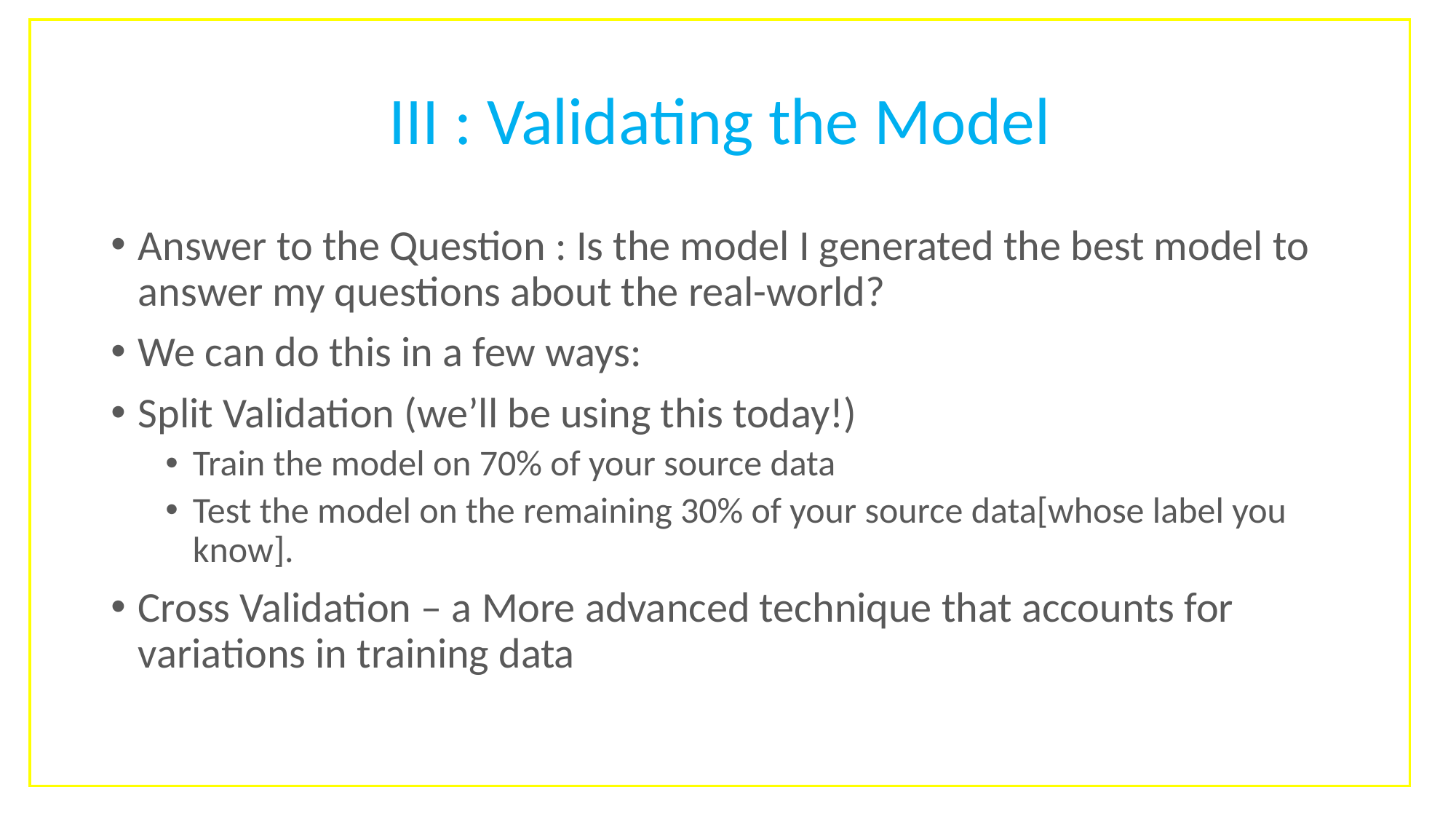

# III : Validating the Model
Answer to the Question : Is the model I generated the best model to answer my questions about the real-world?
We can do this in a few ways:
Split Validation (we’ll be using this today!)
Train the model on 70% of your source data
Test the model on the remaining 30% of your source data[whose label you know].
Cross Validation – a More advanced technique that accounts for variations in training data